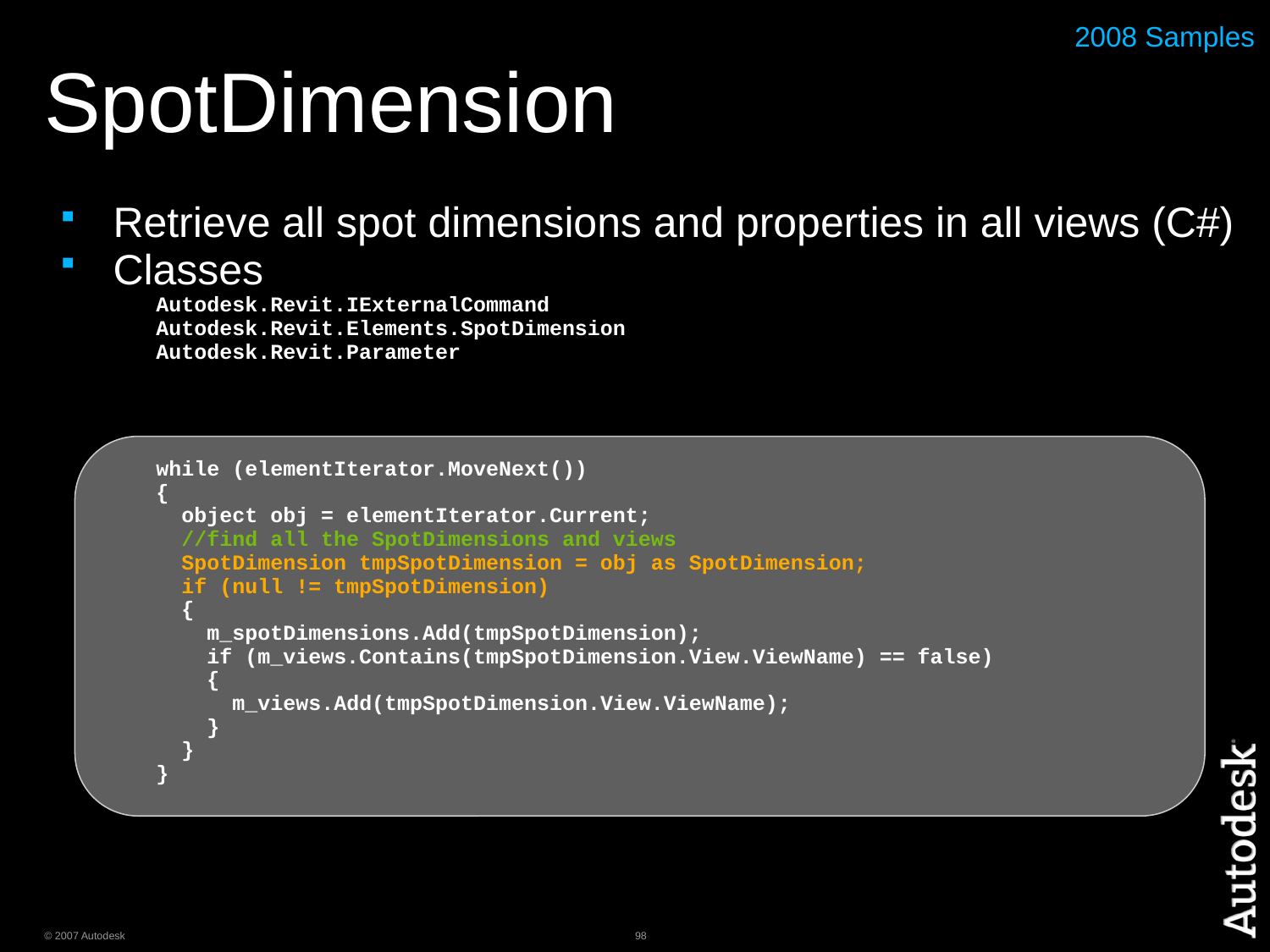

# SpotDimension
2008 Samples
Retrieve all spot dimensions and properties in all views (C#)
Classes
Autodesk.Revit.IExternalCommand
Autodesk.Revit.Elements.SpotDimension
Autodesk.Revit.Parameter

while (elementIterator.MoveNext())
{
  object obj = elementIterator.Current;
  //find all the SpotDimensions and views
  SpotDimension tmpSpotDimension = obj as SpotDimension;
  if (null != tmpSpotDimension)
  {
    m_spotDimensions.Add(tmpSpotDimension);
    if (m_views.Contains(tmpSpotDimension.View.ViewName) == false)
    {
      m_views.Add(tmpSpotDimension.View.ViewName);
    }
  }
}